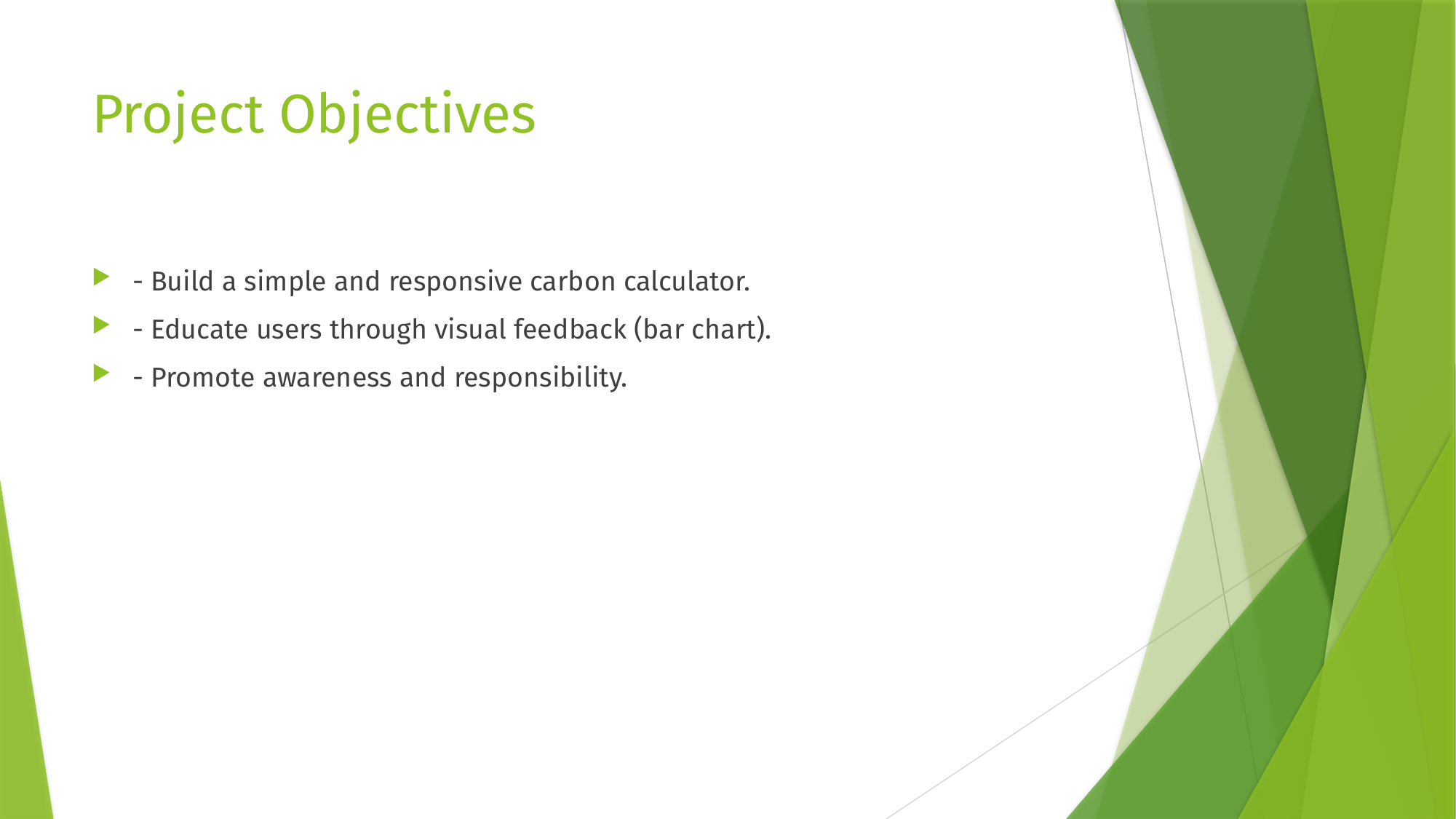

# Project Objectives
- Build a simple and responsive carbon calculator.
- Educate users through visual feedback (bar chart).
- Promote awareness and responsibility.